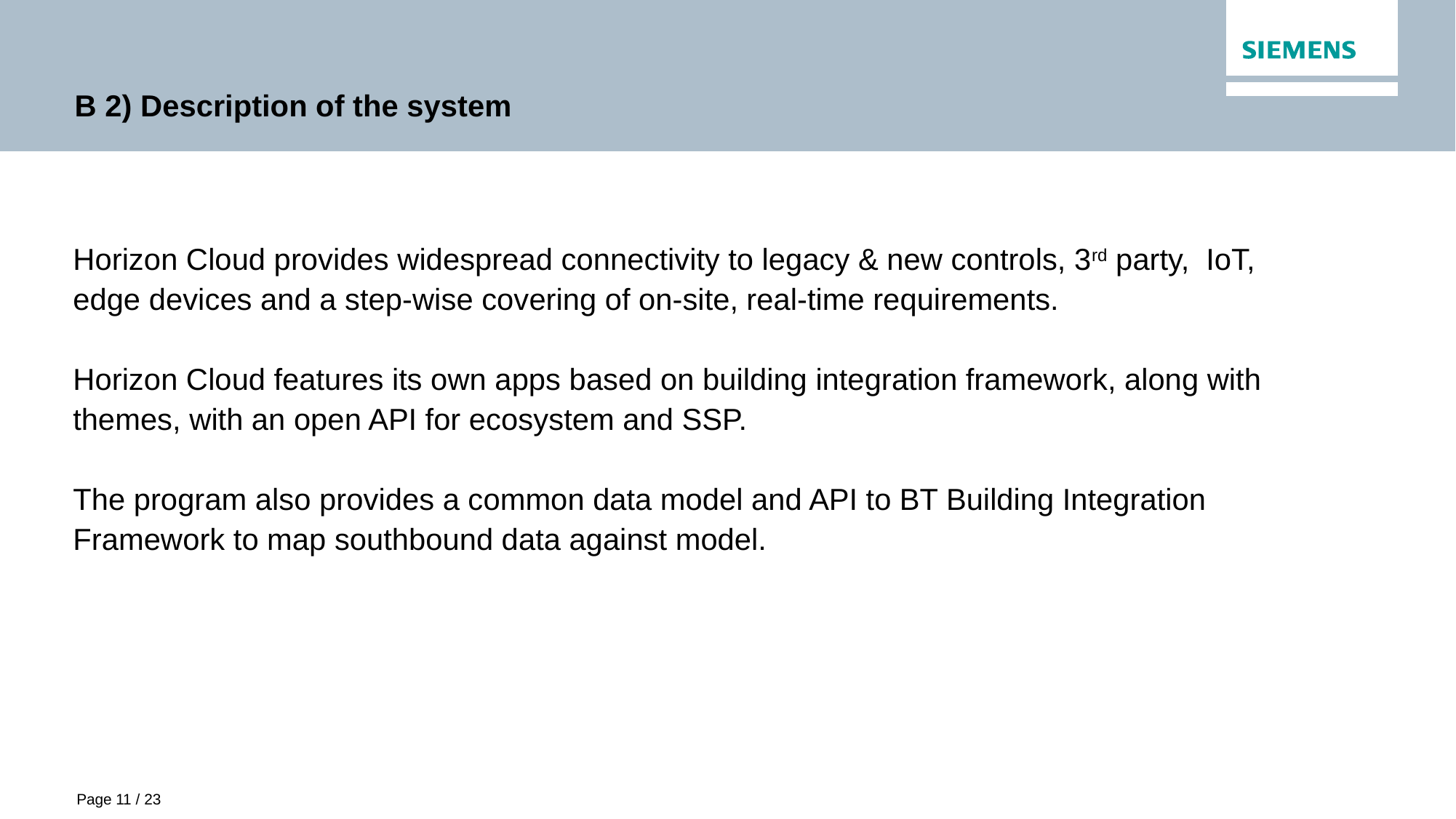

# B 2) Description of the system
Horizon Cloud provides widespread connectivity to legacy & new controls, 3rd party,  IoT,
edge devices and a step-wise covering of on-site, real-time requirements.

Horizon Cloud features its own apps based on building integration framework, along with
themes, with an open API for ecosystem and SSP.

The program also provides a common data model and API to BT Building Integration
Framework to map southbound data against model.